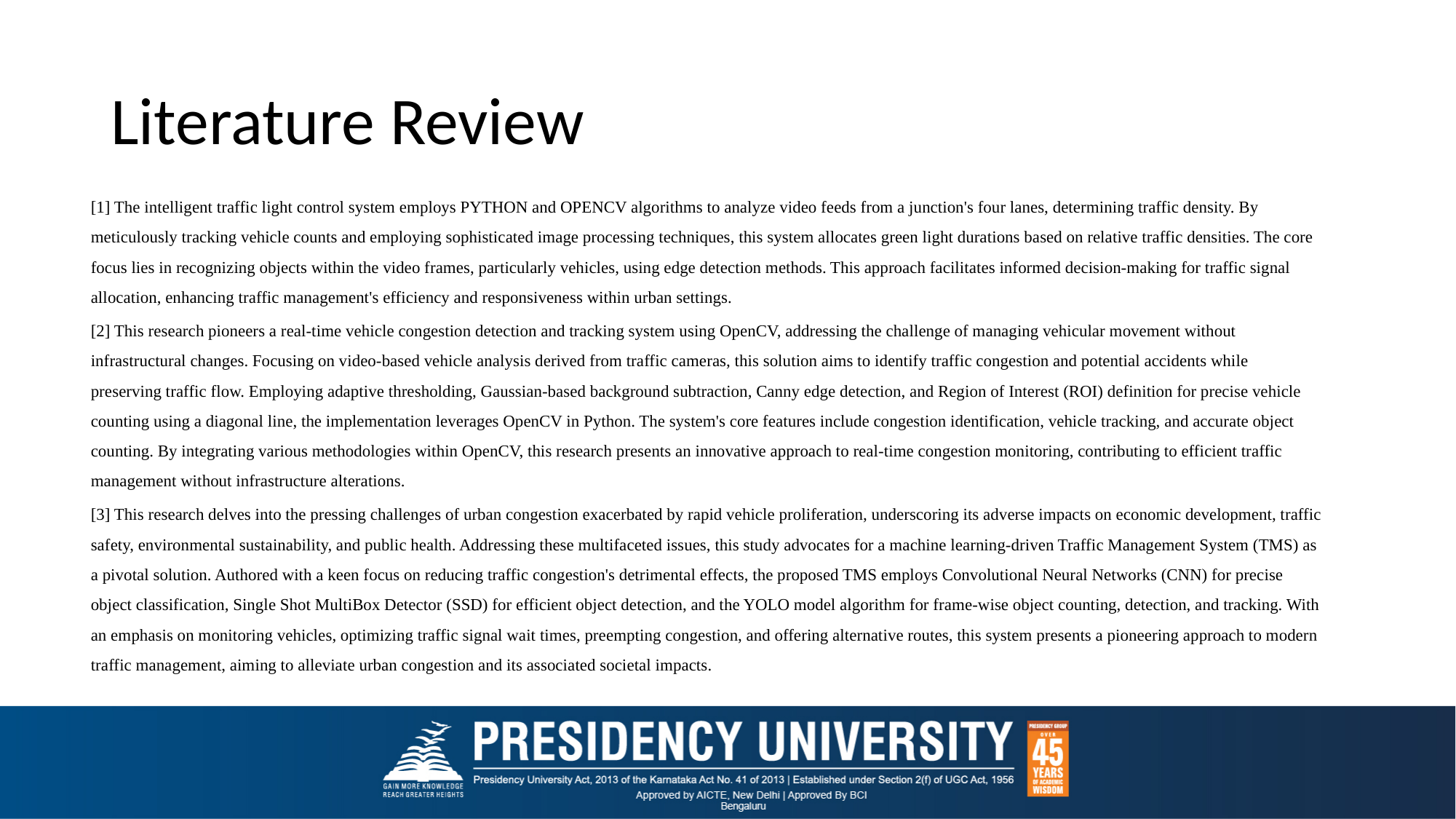

# Literature Review
[1] The intelligent traffic light control system employs PYTHON and OPENCV algorithms to analyze video feeds from a junction's four lanes, determining traffic density. By meticulously tracking vehicle counts and employing sophisticated image processing techniques, this system allocates green light durations based on relative traffic densities. The core focus lies in recognizing objects within the video frames, particularly vehicles, using edge detection methods. This approach facilitates informed decision-making for traffic signal allocation, enhancing traffic management's efficiency and responsiveness within urban settings.
[2] This research pioneers a real-time vehicle congestion detection and tracking system using OpenCV, addressing the challenge of managing vehicular movement without infrastructural changes. Focusing on video-based vehicle analysis derived from traffic cameras, this solution aims to identify traffic congestion and potential accidents while preserving traffic flow. Employing adaptive thresholding, Gaussian-based background subtraction, Canny edge detection, and Region of Interest (ROI) definition for precise vehicle counting using a diagonal line, the implementation leverages OpenCV in Python. The system's core features include congestion identification, vehicle tracking, and accurate object counting. By integrating various methodologies within OpenCV, this research presents an innovative approach to real-time congestion monitoring, contributing to efficient traffic management without infrastructure alterations.
[3] This research delves into the pressing challenges of urban congestion exacerbated by rapid vehicle proliferation, underscoring its adverse impacts on economic development, traffic safety, environmental sustainability, and public health. Addressing these multifaceted issues, this study advocates for a machine learning-driven Traffic Management System (TMS) as a pivotal solution. Authored with a keen focus on reducing traffic congestion's detrimental effects, the proposed TMS employs Convolutional Neural Networks (CNN) for precise object classification, Single Shot MultiBox Detector (SSD) for efficient object detection, and the YOLO model algorithm for frame-wise object counting, detection, and tracking. With an emphasis on monitoring vehicles, optimizing traffic signal wait times, preempting congestion, and offering alternative routes, this system presents a pioneering approach to modern traffic management, aiming to alleviate urban congestion and its associated societal impacts.